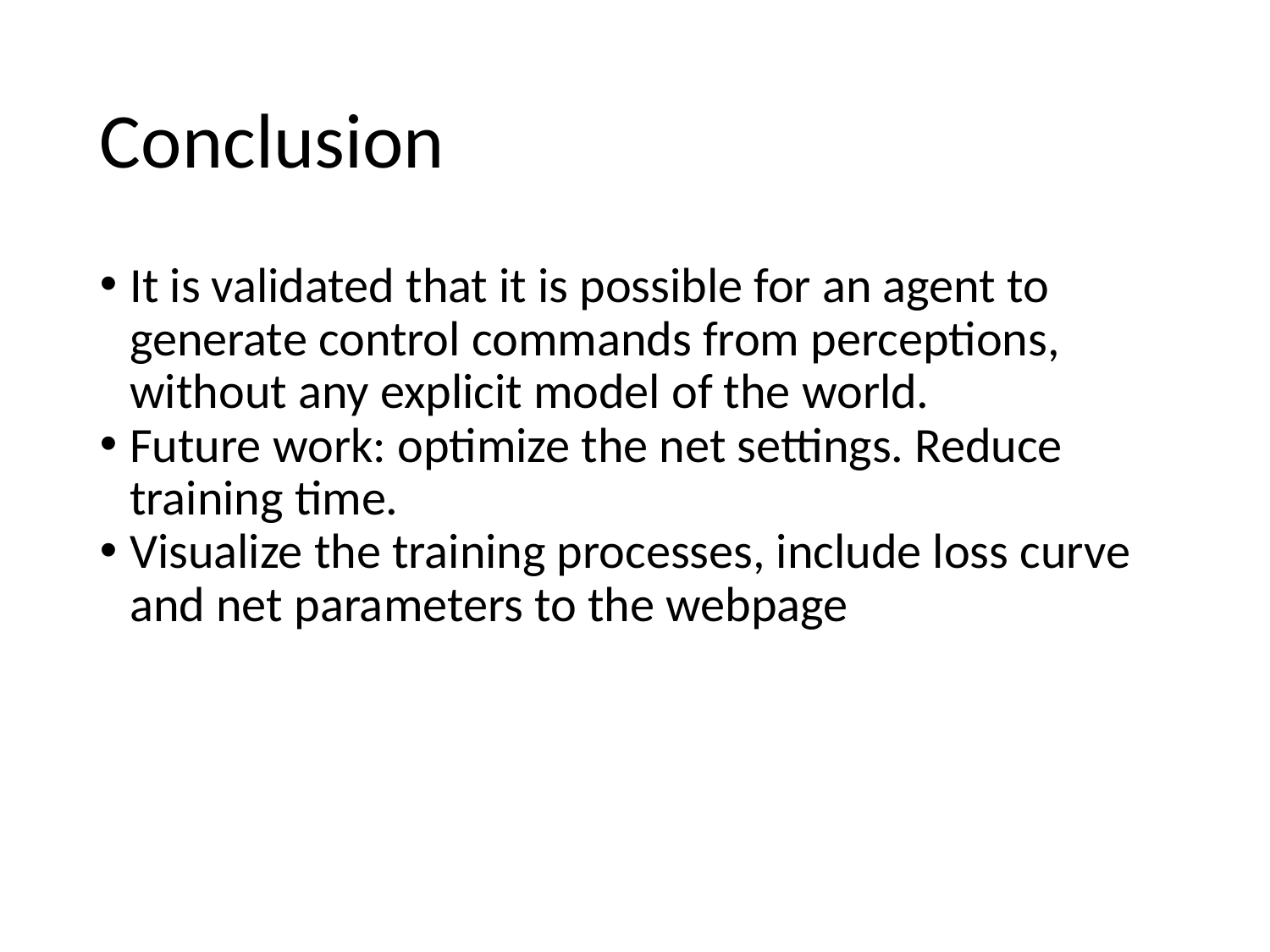

Conclusion
It is validated that it is possible for an agent to generate control commands from perceptions, without any explicit model of the world.
Future work: optimize the net settings. Reduce training time.
Visualize the training processes, include loss curve and net parameters to the webpage